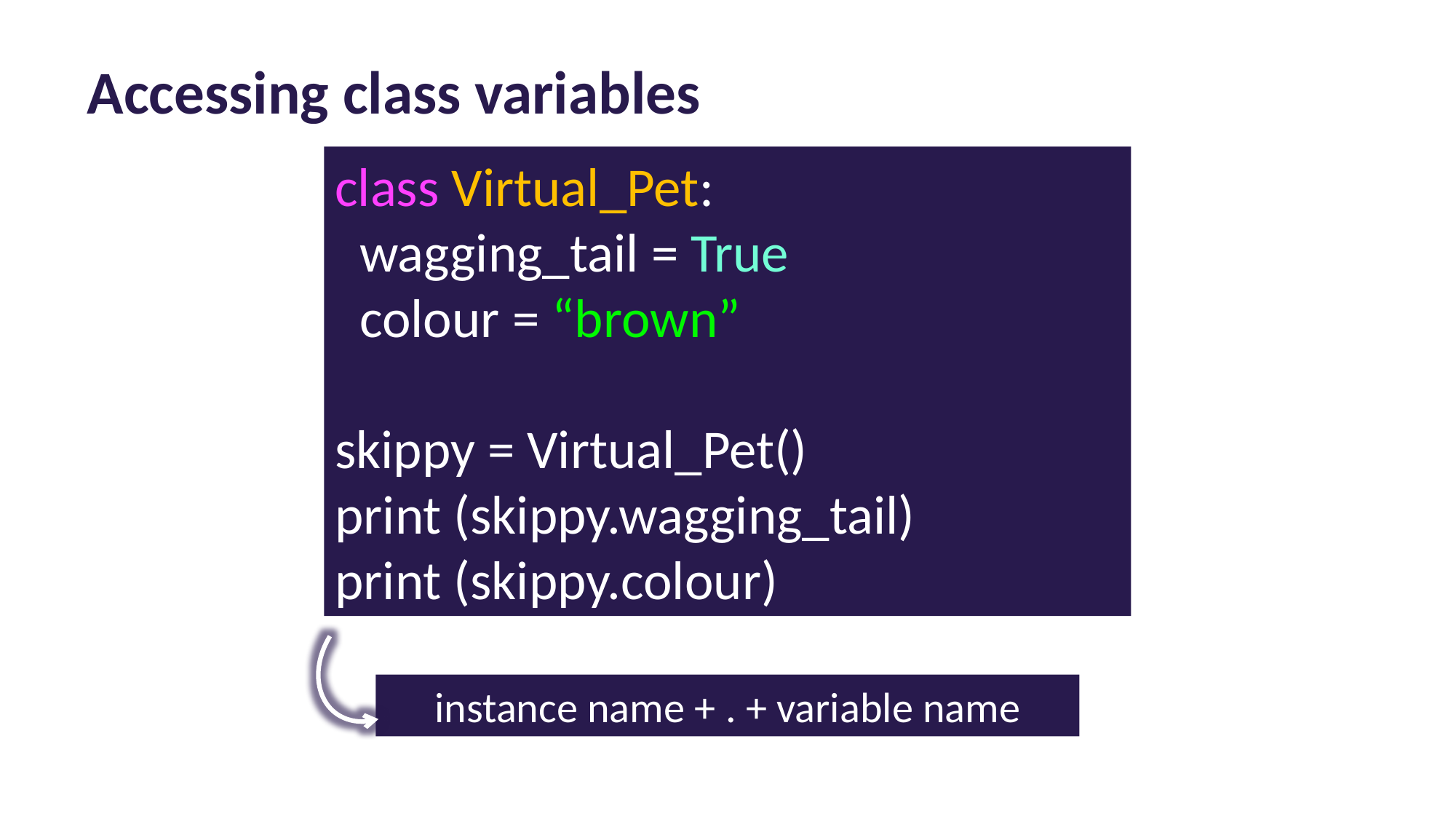

Accessing class variables
class Virtual_Pet:
  wagging_tail = True
  colour = “brown”

skippy = Virtual_Pet()
print (skippy.wagging_tail)
print (skippy.colour)

instance name + . + variable name